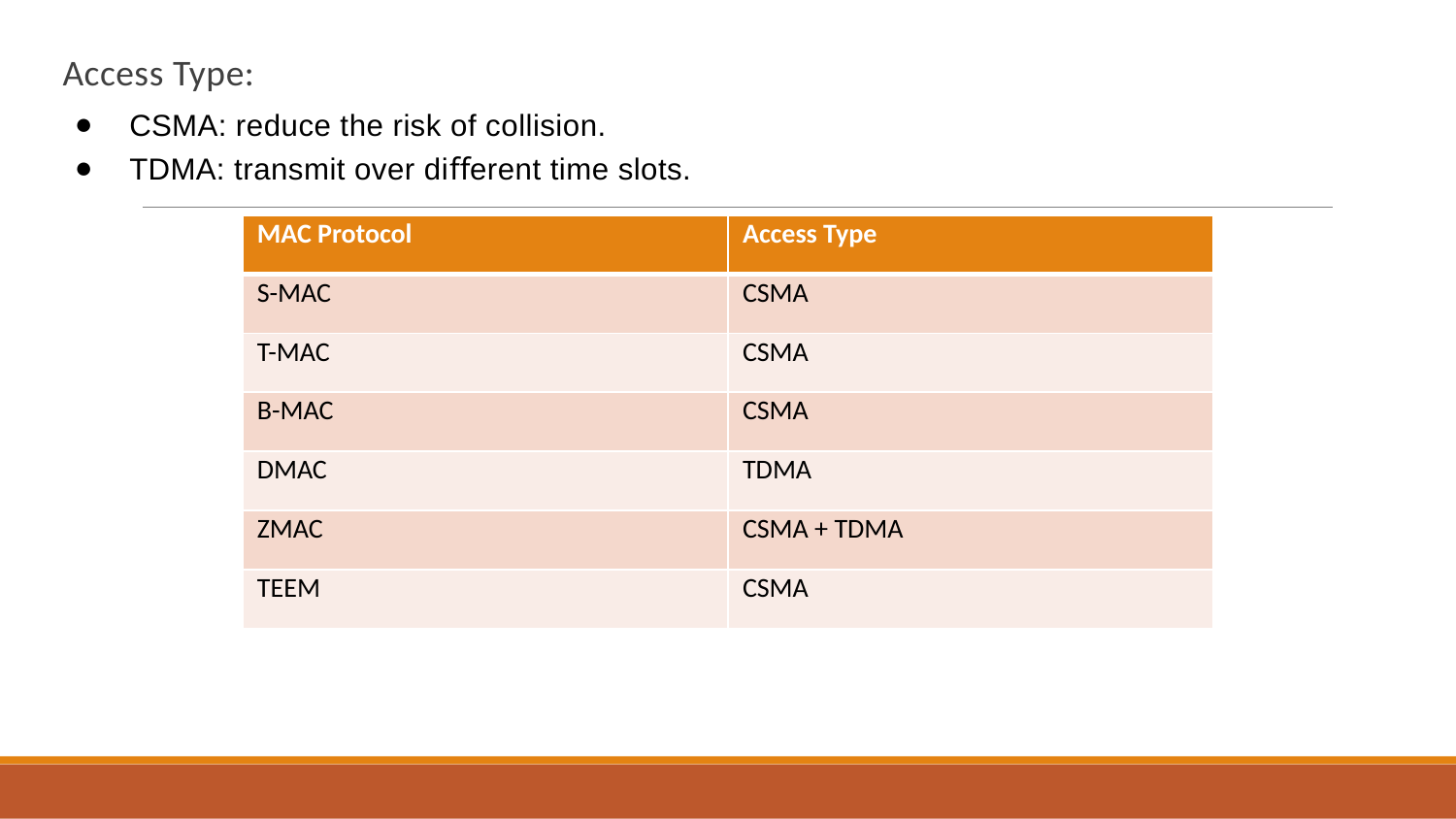

# Access Type:
CSMA: reduce the risk of collision.
TDMA: transmit over diﬀerent time slots.
| MAC Protocol | Access Type |
| --- | --- |
| S-MAC | CSMA |
| T-MAC | CSMA |
| B-MAC | CSMA |
| DMAC | TDMA |
| ZMAC | CSMA + TDMA |
| TEEM | CSMA |